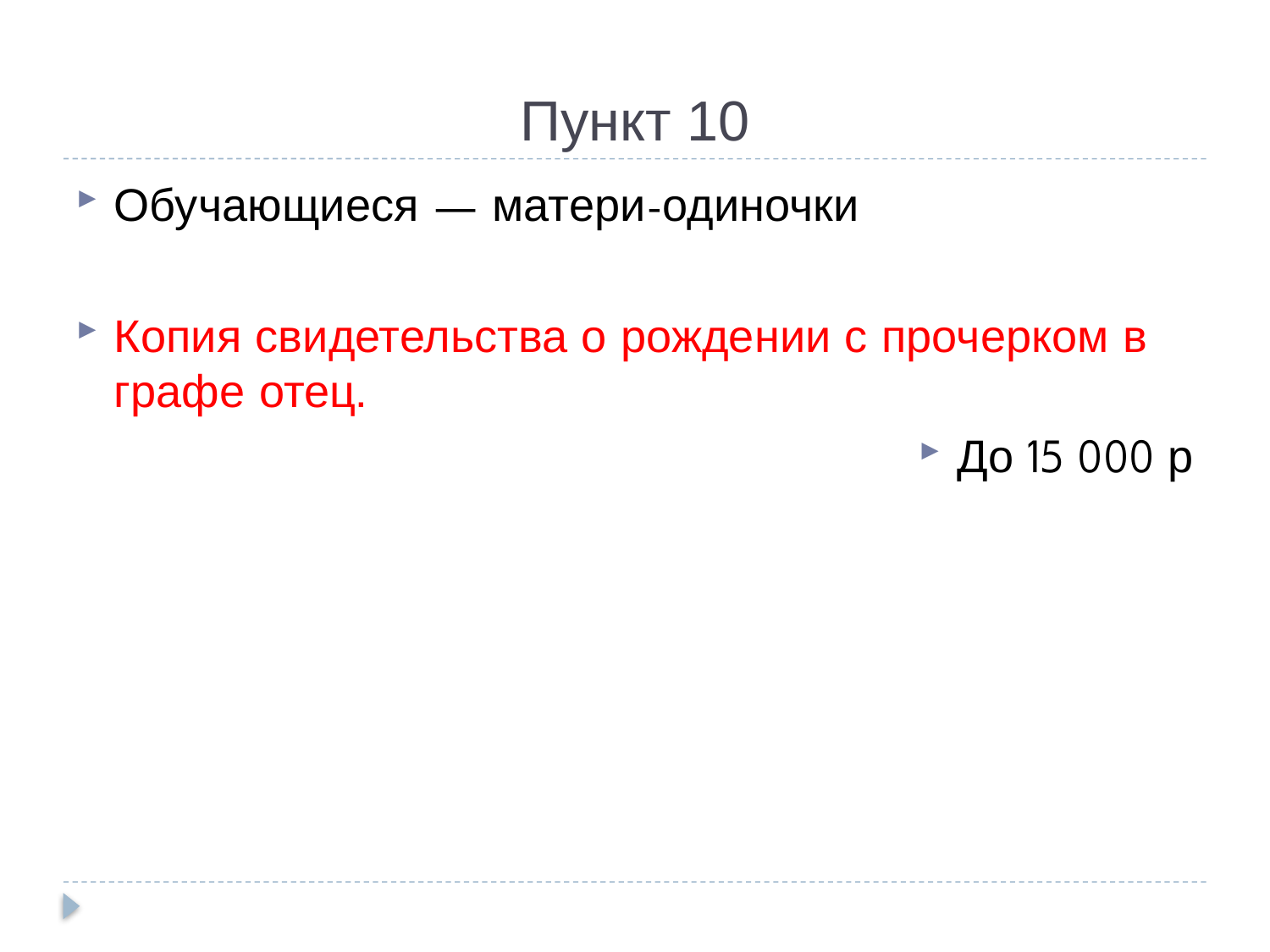

# Пункт 10
Обучающиеся — матери-одиночки

Копия свидетельства о рождении с прочерком в графе отец.
До 15 000 р